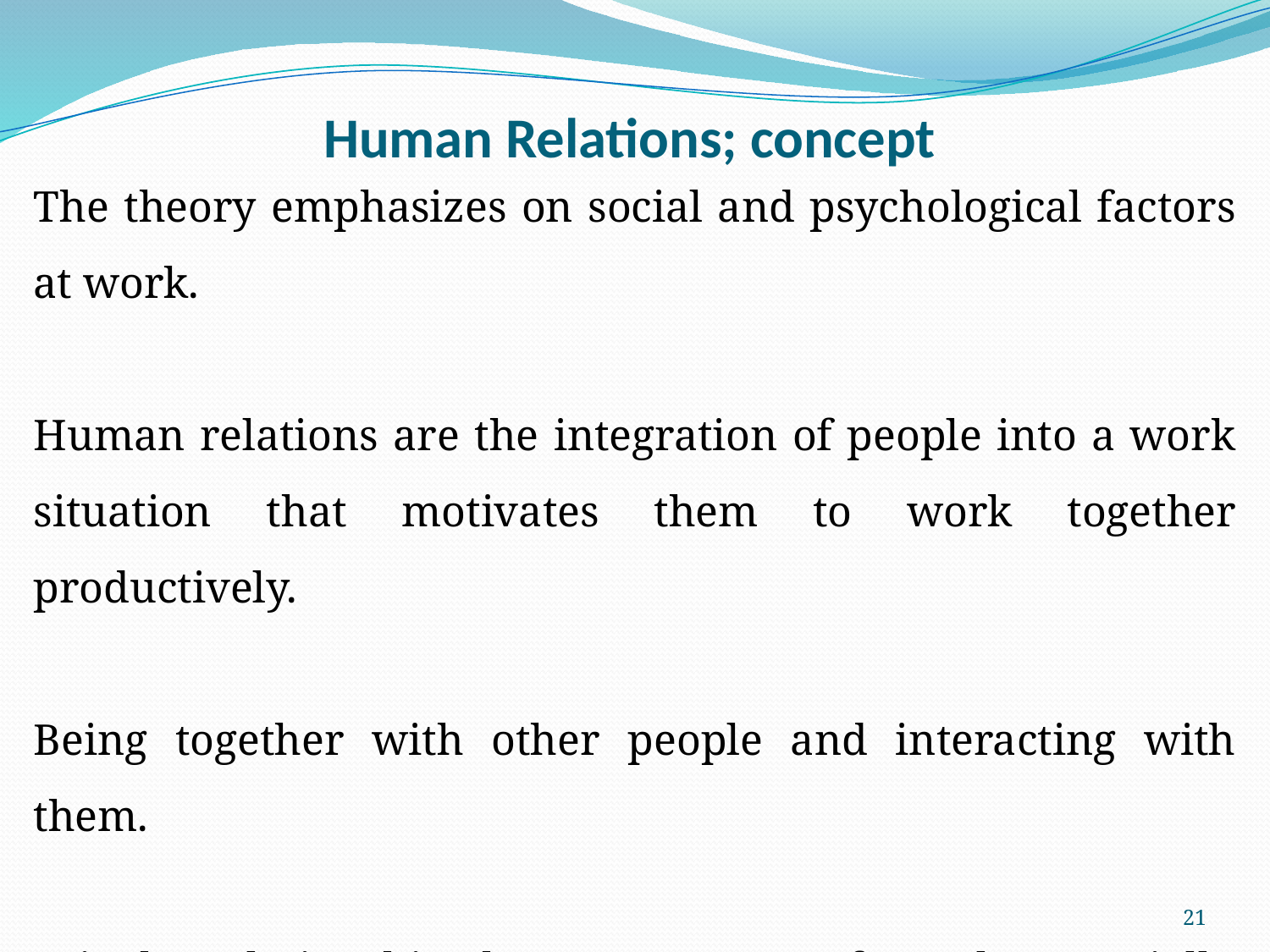

# Human Relations; concept
The theory emphasizes on social and psychological factors at work.

Human relations are the integration of people into a work situation that motivates them to work together productively.

Being together with other people and interacting with them.

It is the relationships between groups of people, especially between workers in a place of work. www.dictionary.cambridge.org
21